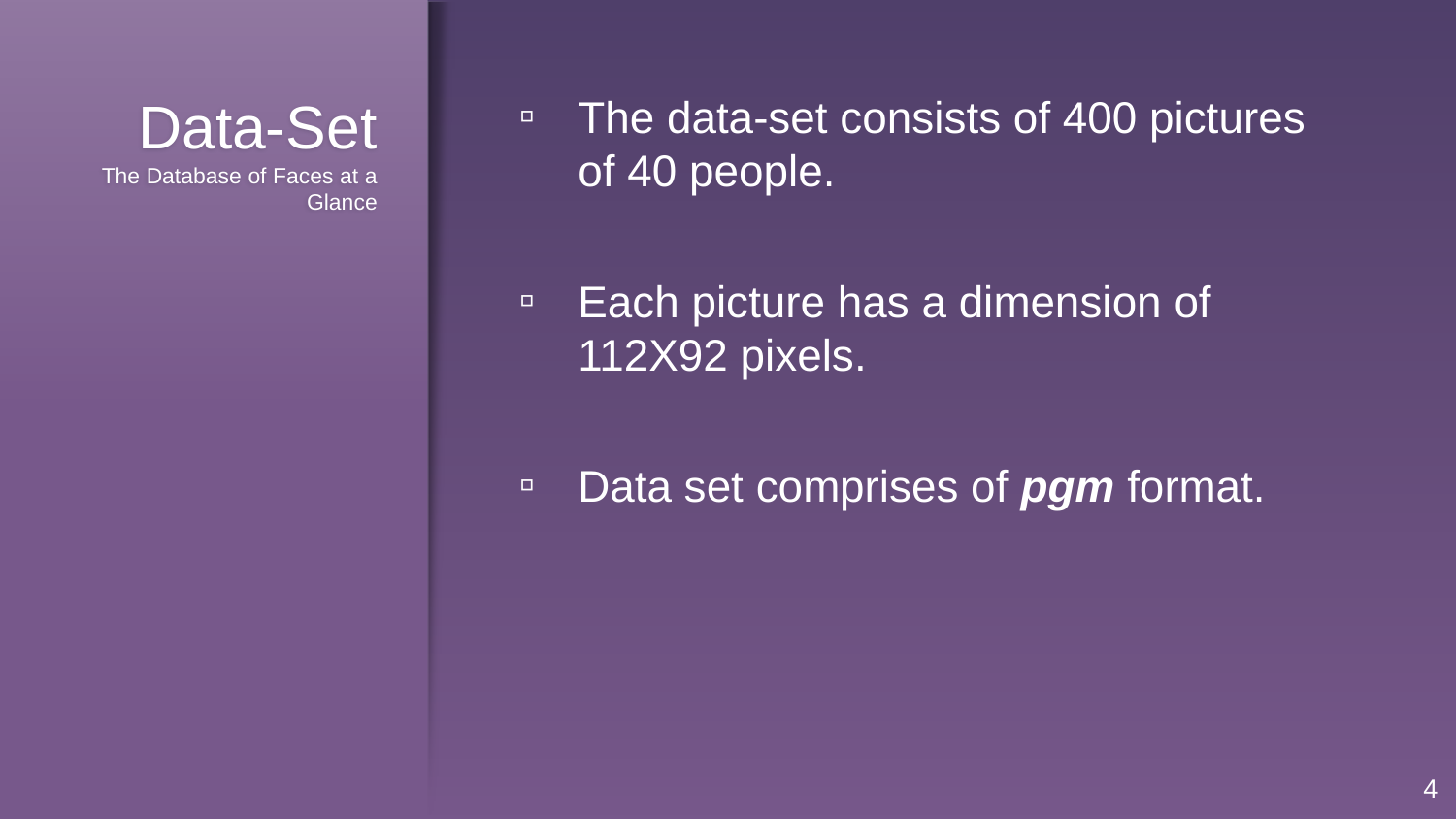

# Data-Set The Database of Faces at a Glance
The data-set consists of 400 pictures of 40 people.

Each picture has a dimension of 112X92 pixels.

Data set comprises of pgm format.
4